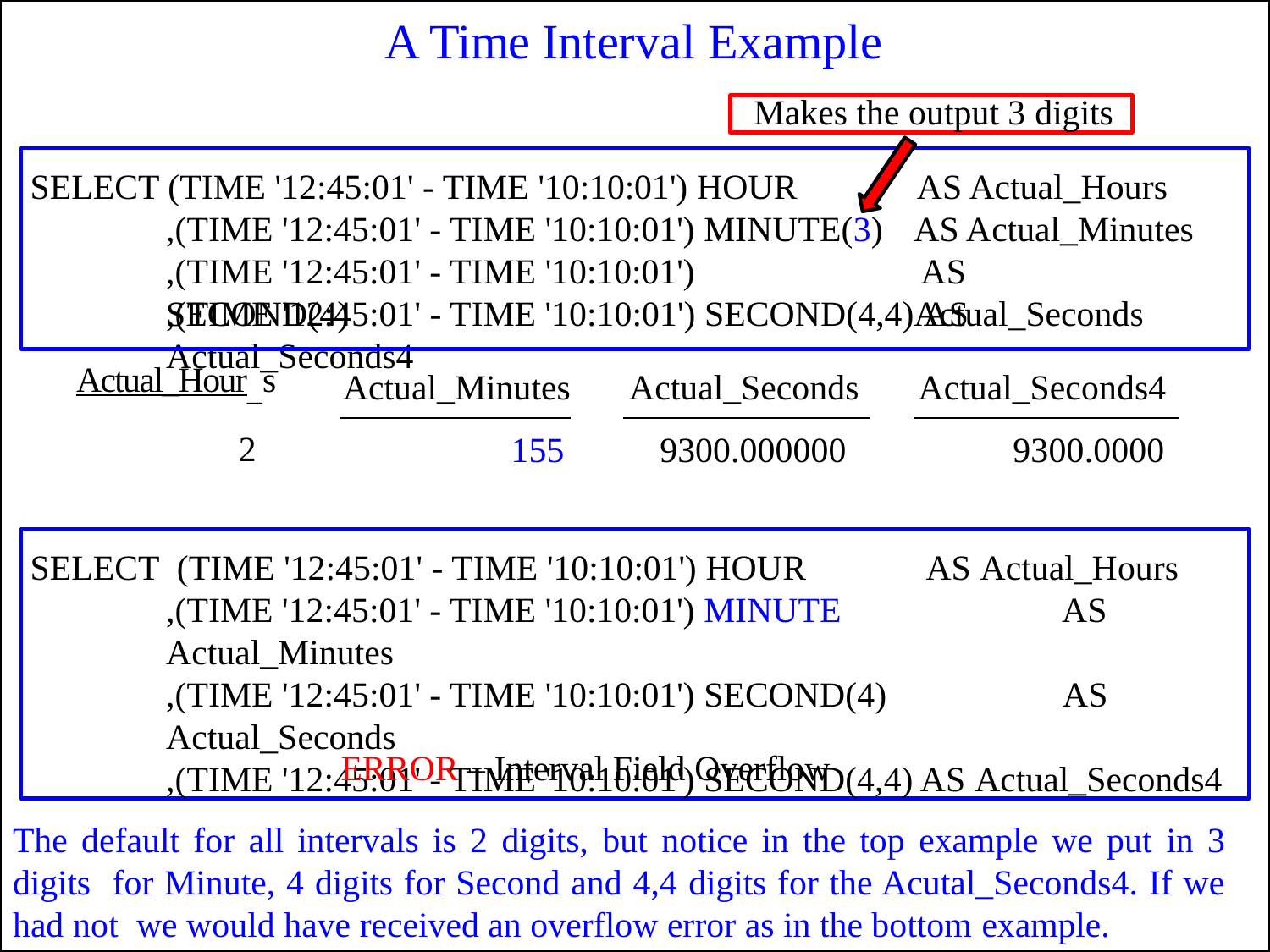

# A Time Interval Example
Makes the output 3 digits

SELECT (TIME '12:45:01' - TIME '10:10:01') HOUR
,(TIME '12:45:01' - TIME '10:10:01') MINUTE(3)
,(TIME '12:45:01' - TIME '10:10:01') SECOND(4)
AS Actual_Hours  AS Actual_Minutes  AS Actual_Seconds
,(TIME '12:45:01' - TIME '10:10:01') SECOND(4,4) AS Actual_Seconds4
| Actual\_Hour\_s | Actual\_Minutes |  | Actual\_Seconds |  | Actual\_Seconds4 |
| --- | --- | --- | --- | --- | --- |
| 2 | 155 |  | 9300.000000 |  | 9300.0000 |
SELECT  (TIME '12:45:01' - TIME '10:10:01') HOUR	AS Actual_Hours
,(TIME '12:45:01' - TIME '10:10:01') MINUTE	AS Actual_Minutes
,(TIME '12:45:01' - TIME '10:10:01') SECOND(4)	AS Actual_Seconds
,(TIME '12:45:01' - TIME '10:10:01') SECOND(4,4) AS Actual_Seconds4
ERROR – Interval Field Overflow
The default for all intervals is 2 digits, but notice in the top example we put in 3 digits  for Minute, 4 digits for Second and 4,4 digits for the Acutal_Seconds4. If we had not  we would have received an overflow error as in the bottom example.